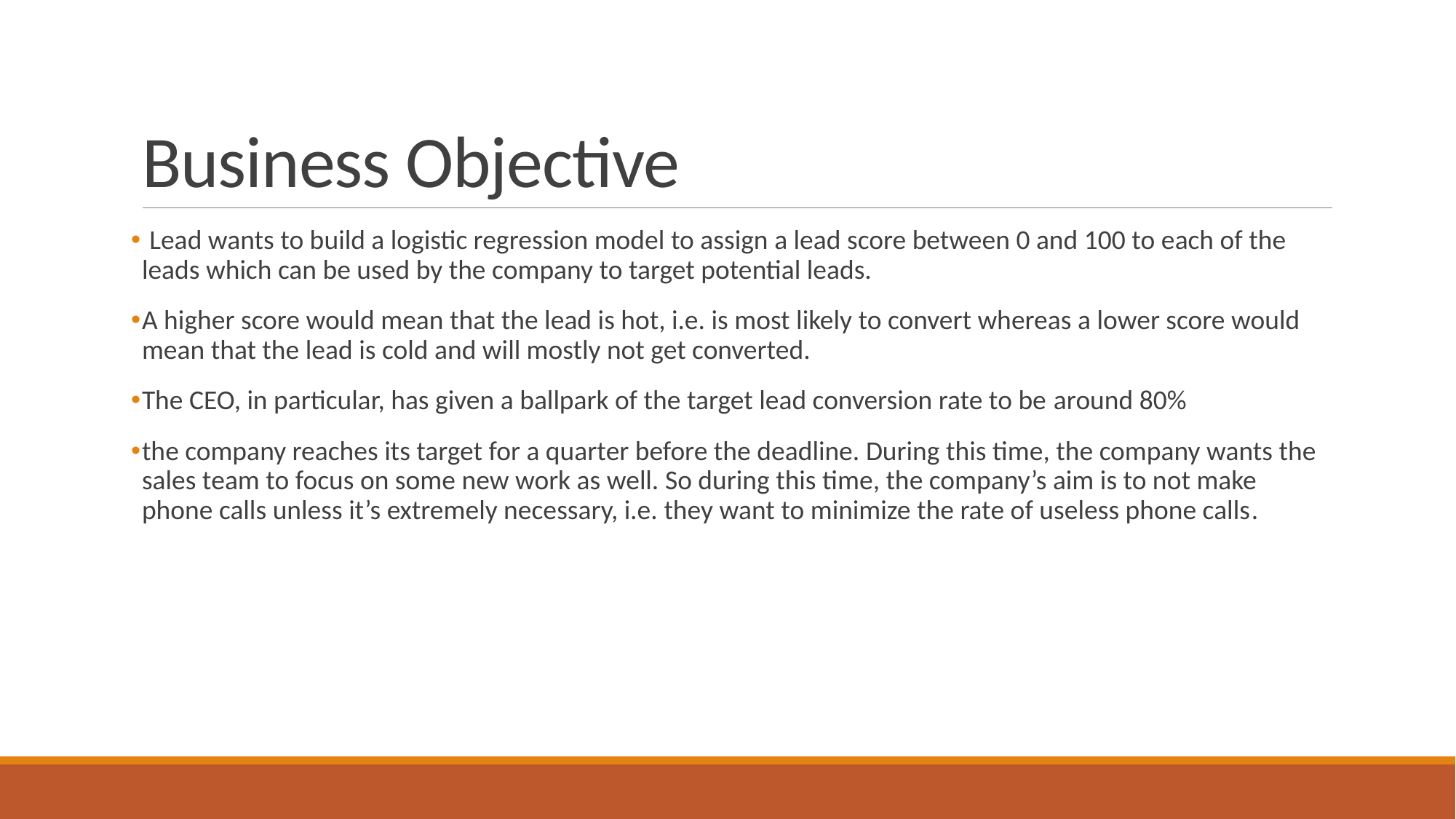

# Business Objective
 Lead wants to build a logistic regression model to assign a lead score between 0 and 100 to each of the leads which can be used by the company to target potential leads.
A higher score would mean that the lead is hot, i.e. is most likely to convert whereas a lower score would mean that the lead is cold and will mostly not get converted.
The CEO, in particular, has given a ballpark of the target lead conversion rate to be around 80%
the company reaches its target for a quarter before the deadline. During this time, the company wants the sales team to focus on some new work as well. So during this time, the company’s aim is to not make phone calls unless it’s extremely necessary, i.e. they want to minimize the rate of useless phone calls.